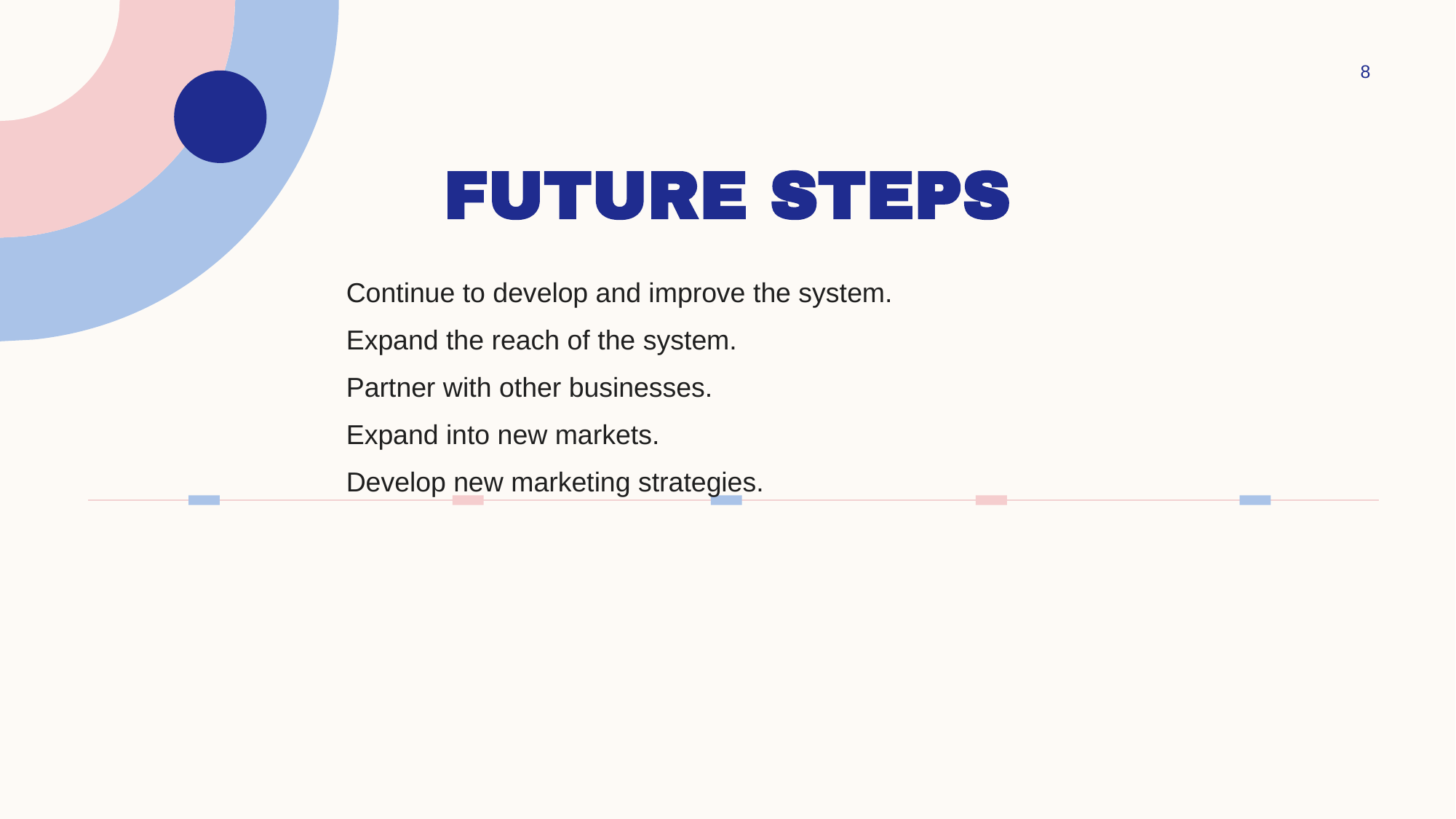

8
# Future steps
Continue to develop and improve the system.
Expand the reach of the system.
Partner with other businesses.
Expand into new markets.
Develop new marketing strategies.